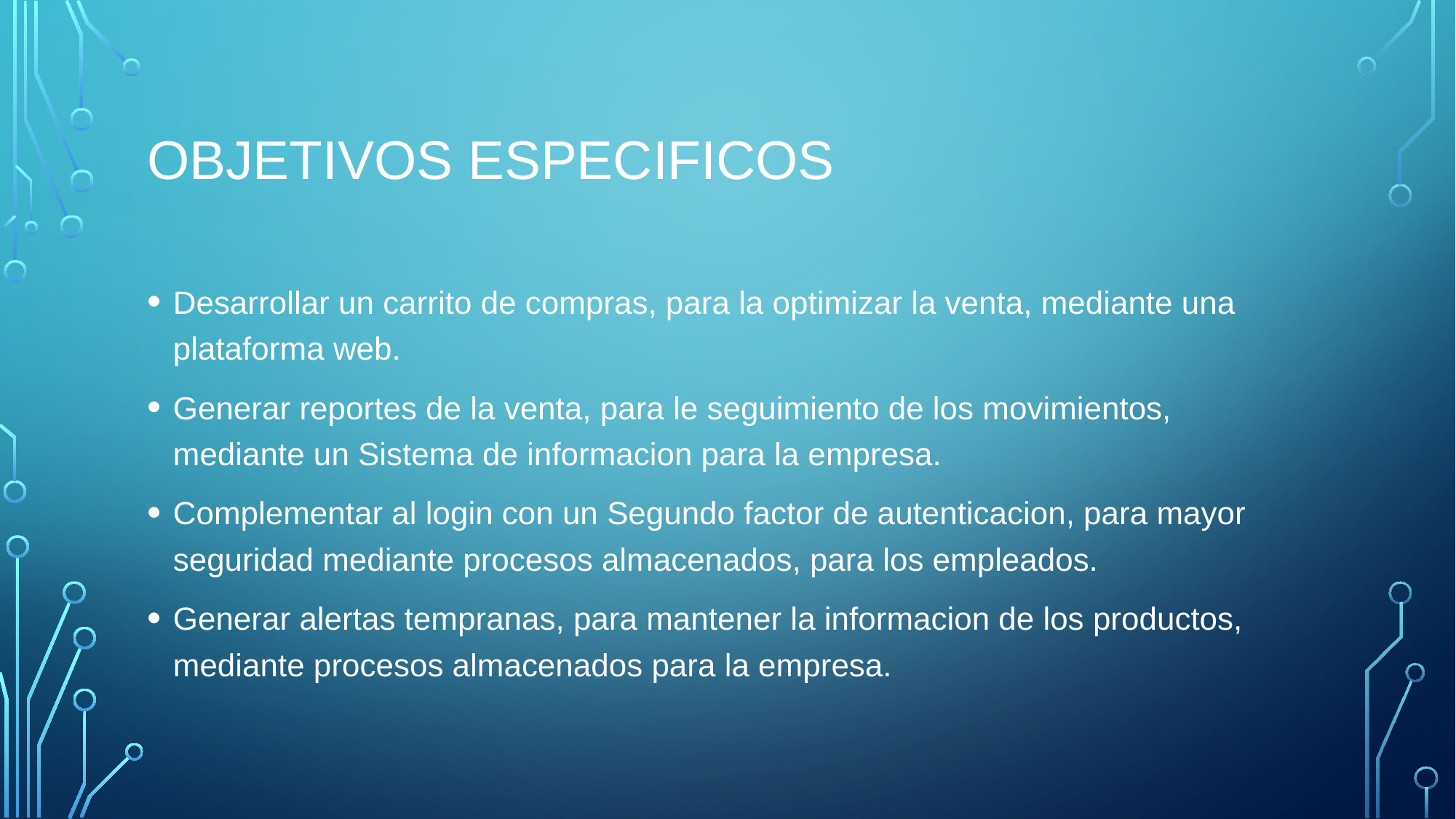

# OBJETIVOS ESPECIFICOS
Desarrollar un carrito de compras, para la optimizar la venta, mediante una plataforma web.
Generar reportes de la venta, para le seguimiento de los movimientos, mediante un Sistema de informacion para la empresa.
Complementar al login con un Segundo factor de autenticacion, para mayor seguridad mediante procesos almacenados, para los empleados.
Generar alertas tempranas, para mantener la informacion de los productos, mediante procesos almacenados para la empresa.